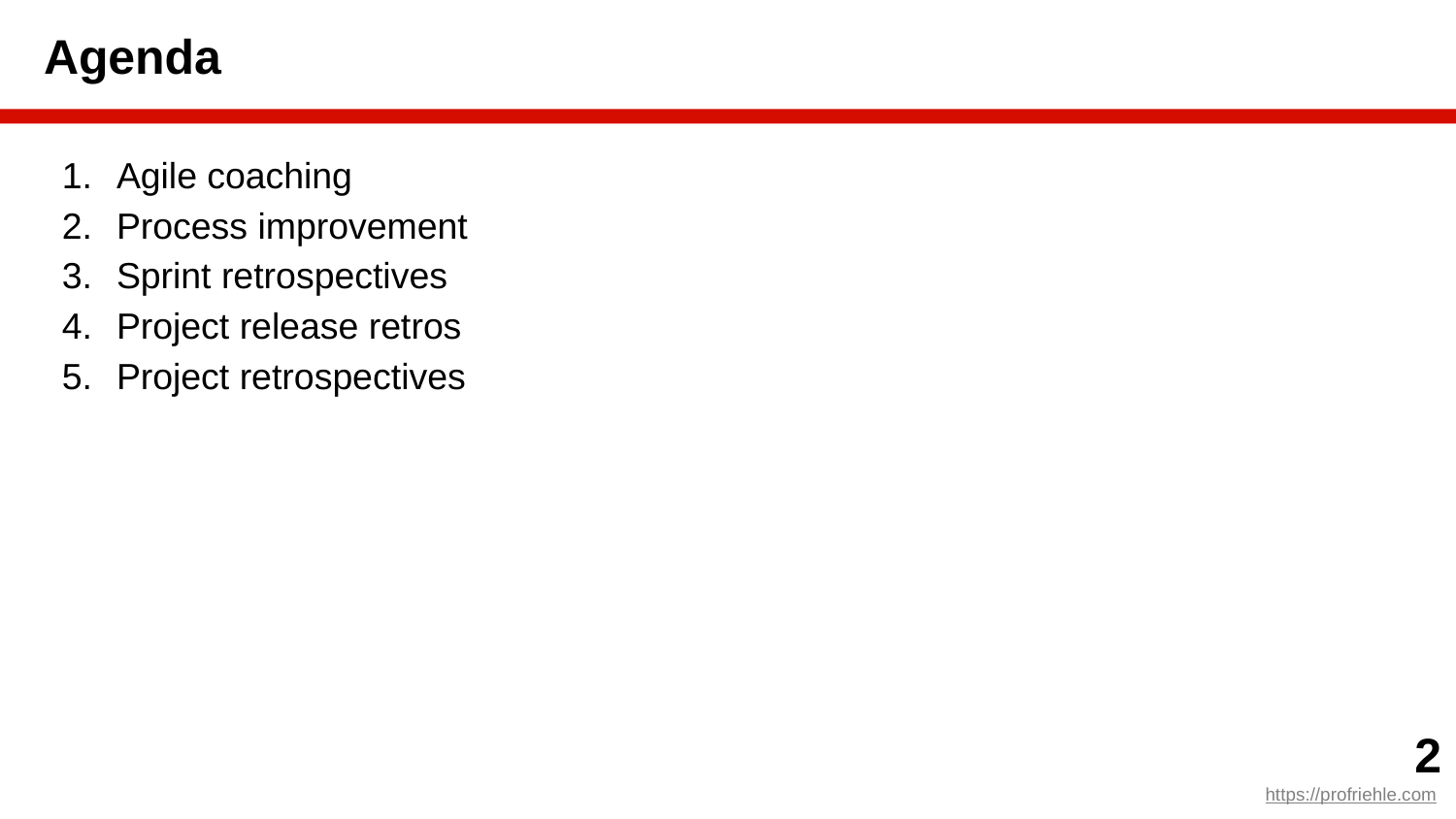

# Agenda
Agile coaching
Process improvement
Sprint retrospectives
Project release retros
Project retrospectives
2
https://profriehle.com